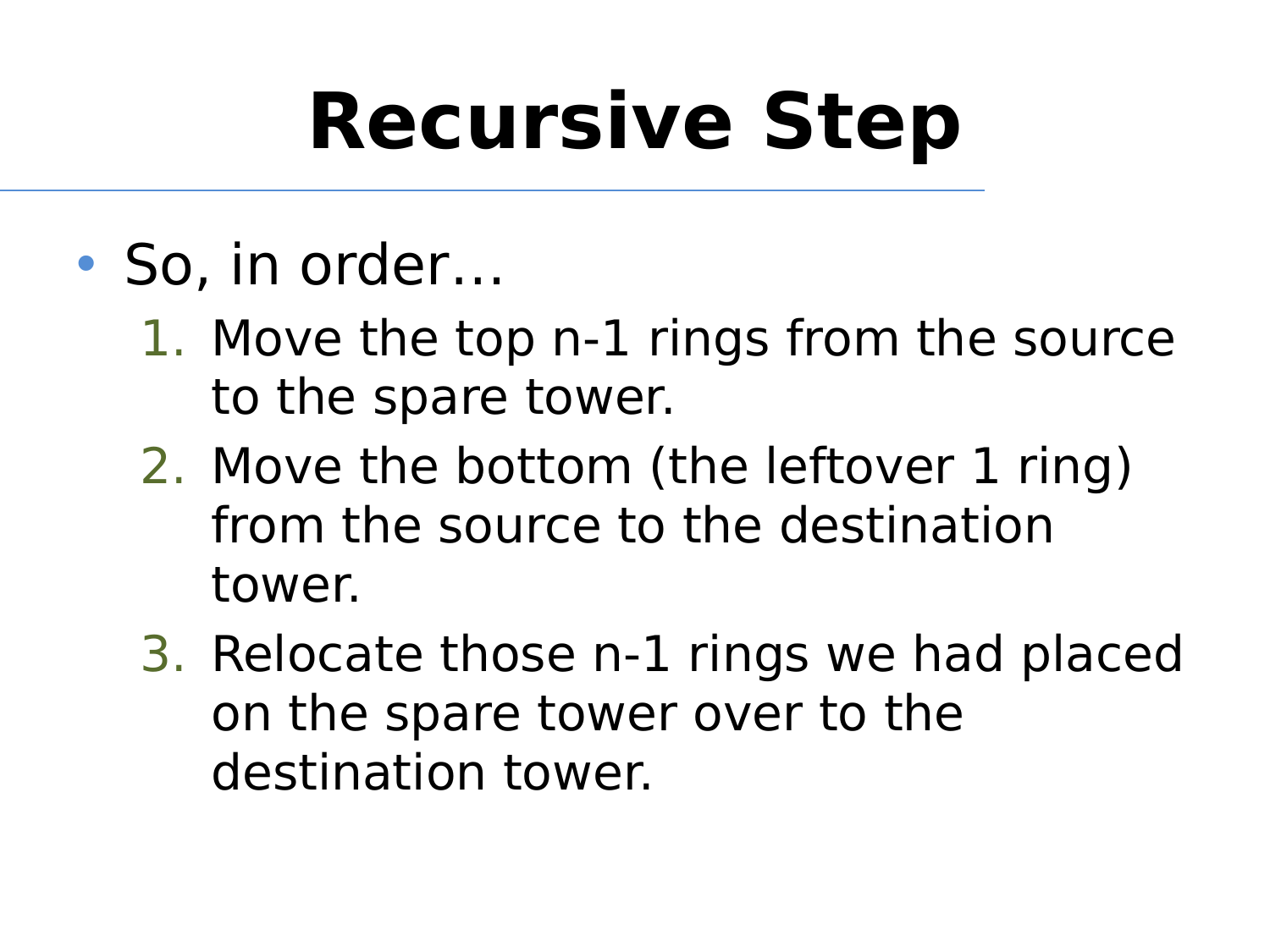

# Recursive Step
So, in order…
Move the top n-1 rings from the source to the spare tower.
Move the bottom (the leftover 1 ring) from the source to the destination tower.
Relocate those n-1 rings we had placed on the spare tower over to the destination tower.